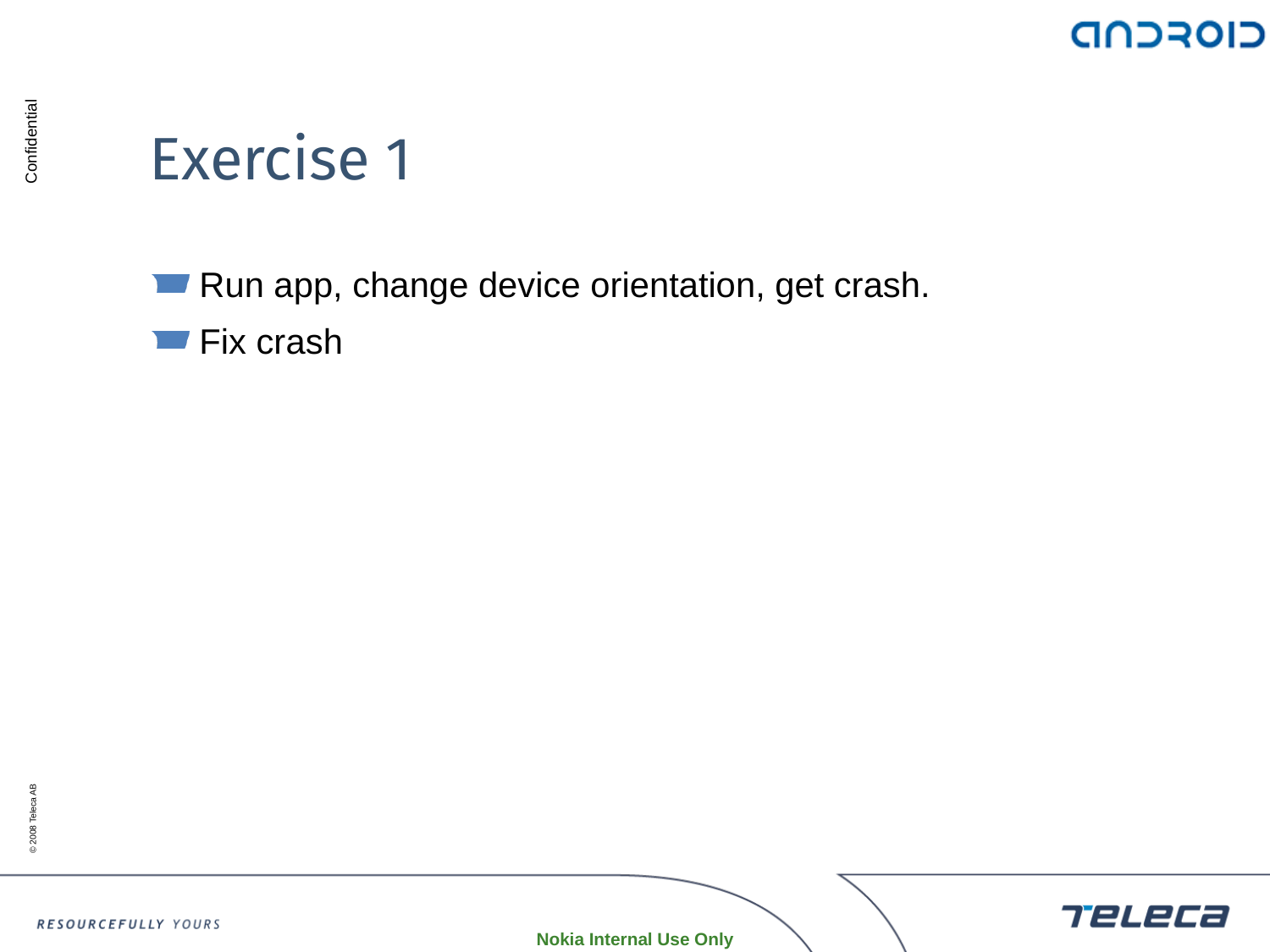

# Exercise 1
Run app, change device orientation, get crash.
Fix crash